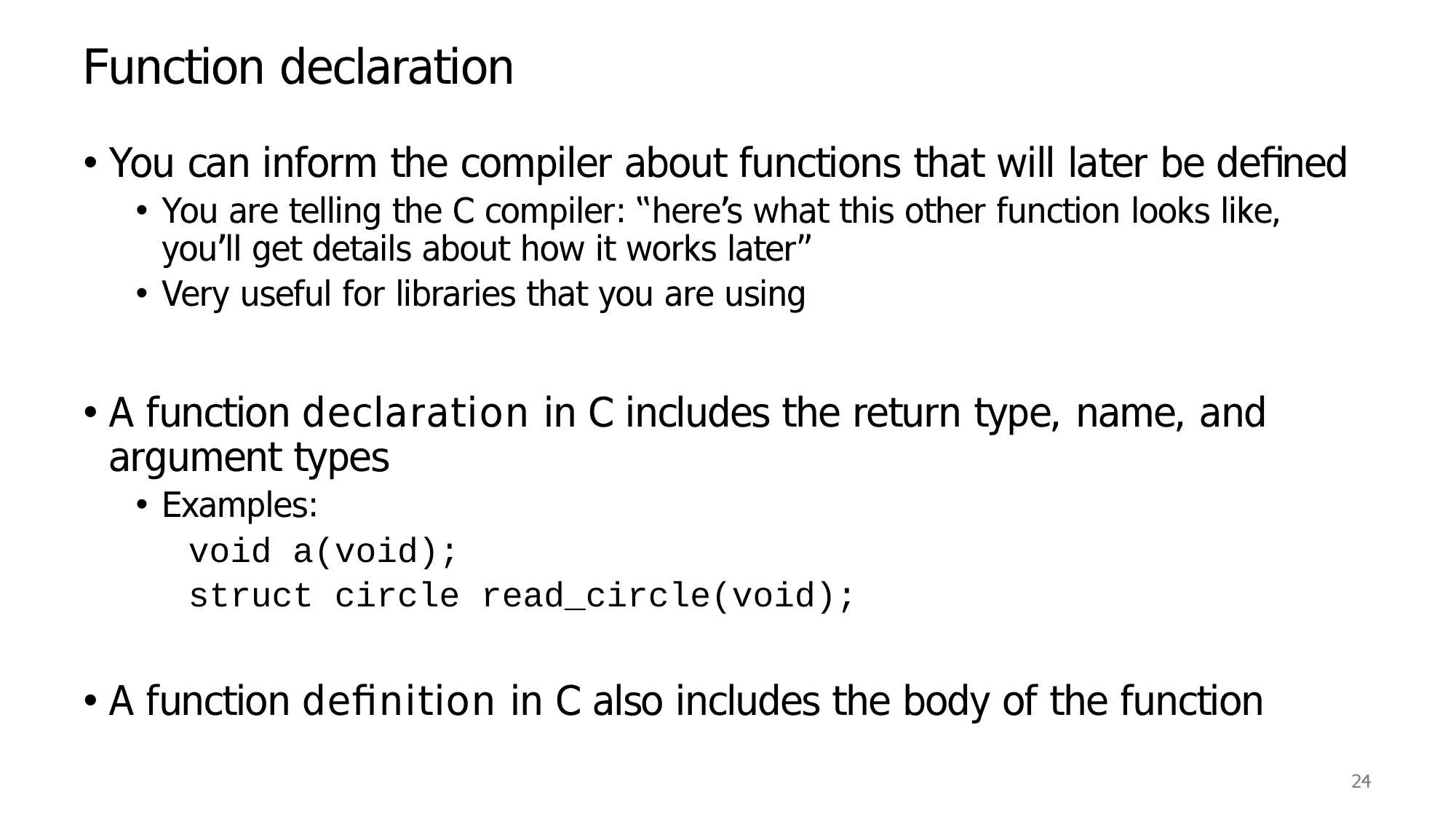

# Function declaration
You can inform the compiler about functions that will later be defined
You are telling the C compiler: “here’s what this other function looks like, you’ll get details about how it works later”
Very useful for libraries that you are using

A function declaration in C includes the return type, name, and argument types
Examples:
void a(void);
struct circle read_circle(void);

A function definition in C also includes the body of the function

24